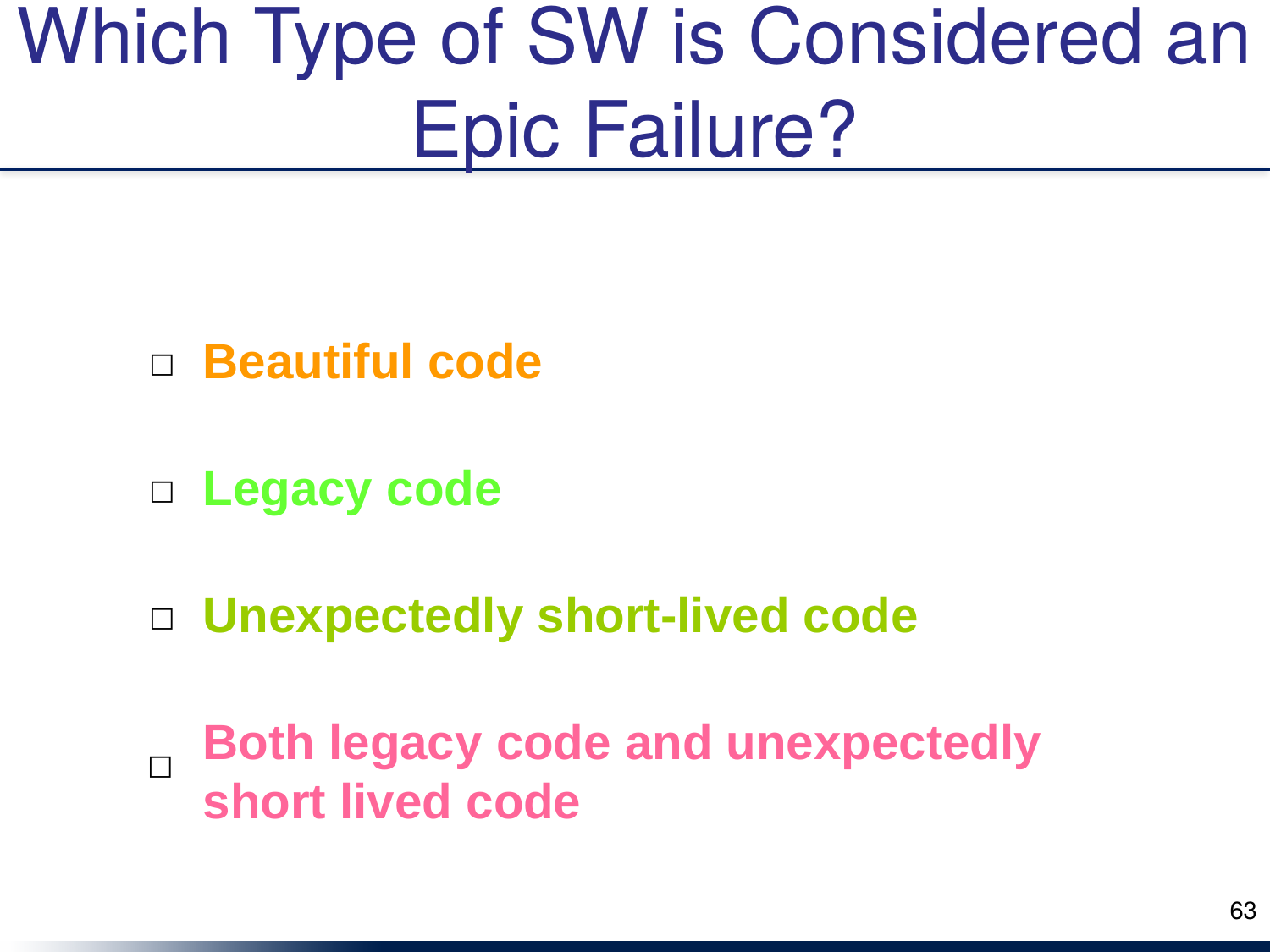

# Which Type of SW is Considered an Epic Failure?
Beautiful code
☐
Legacy code
☐
Unexpectedly short-lived code
☐
Both legacy code and unexpectedly short lived code
☐
63